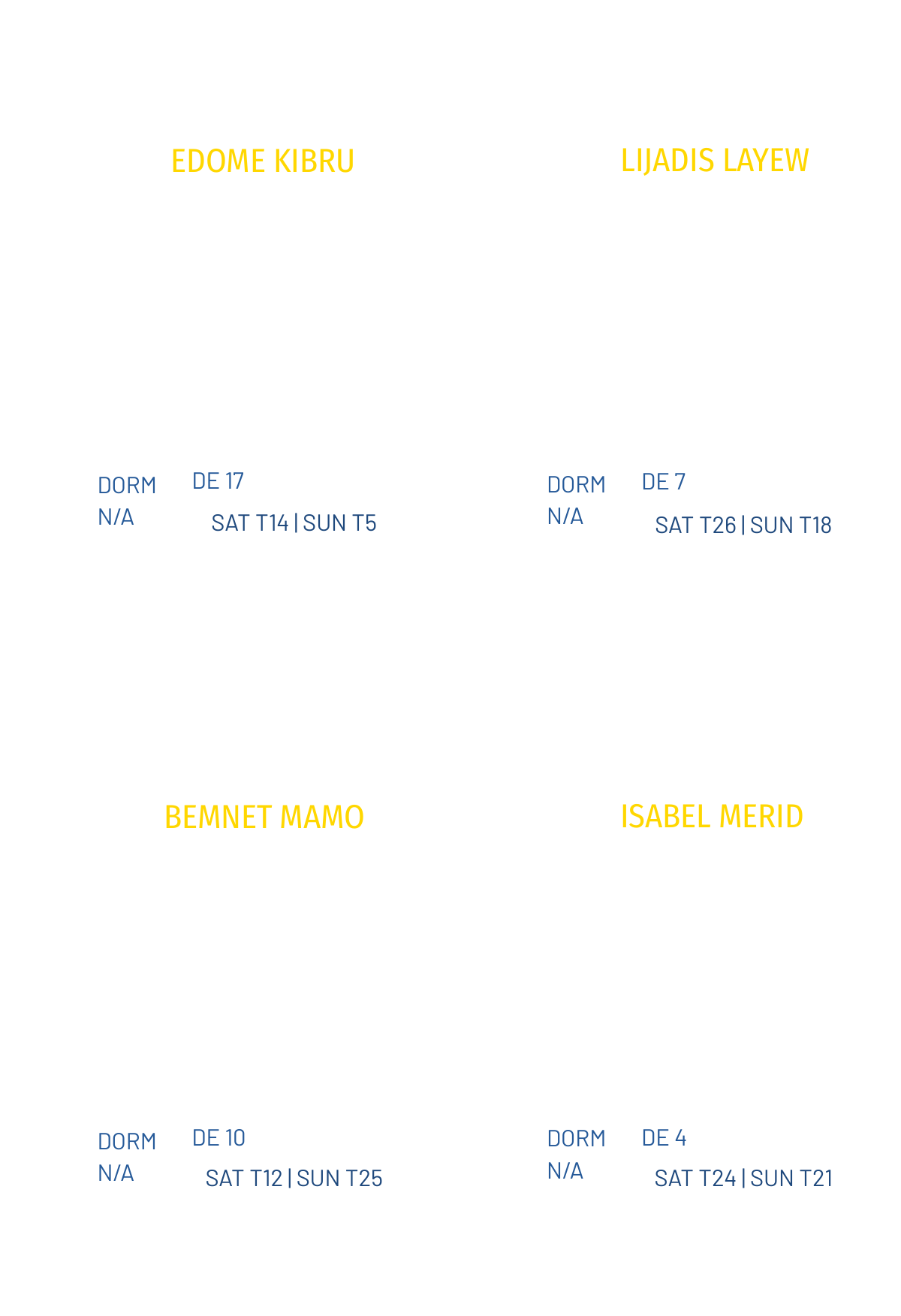

LIJADIS LAYEW
EDOME KIBRU
GEORGE WASHINGTON UNIVERSITY CAMPUS MINISTRY
NEW
PARTICIPANT
PARTICIPANT
DE 17
DE 7
DORM
DORM
N/A
N/A
SAT T14 | SUN T5
SAT T26 | SUN T18
ISABEL MERID
BEMNET MAMO
MINNESOTA CAMPUS MINISTRY
NEW
PARTICIPANT
PARTICIPANT
DE 10
DE 4
DORM
DORM
N/A
N/A
SAT T12 | SUN T25
SAT T24 | SUN T21